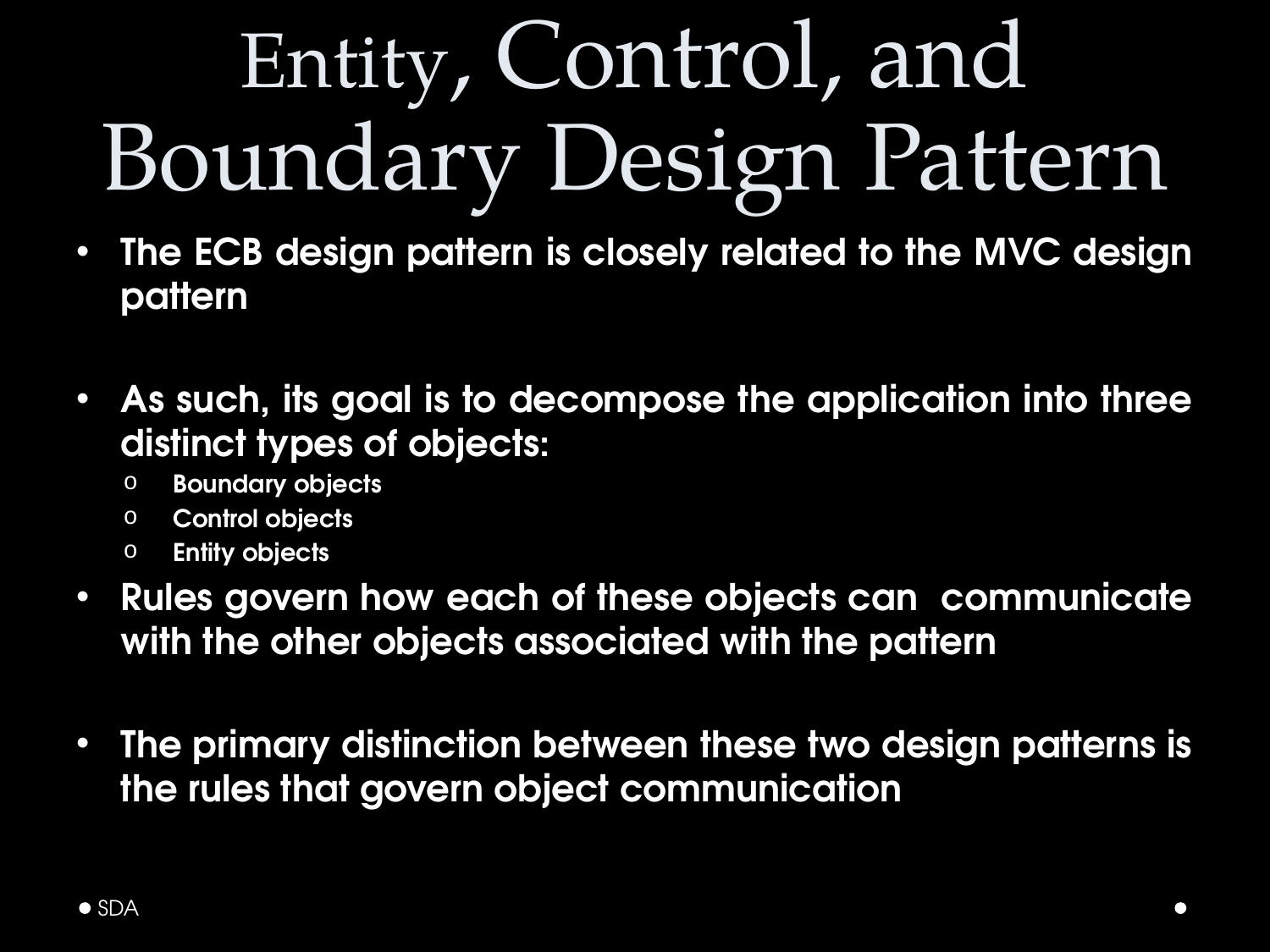

# Entity, Control, and Boundary Design Pattern
The ECB design pattern is closely related to the MVC design pattern

As such, its goal is to decompose the application into three distinct types of objects:
Boundary objects
Control objects
Entity objects
Rules govern how each of these objects can  communicate with the other objects associated with the pattern

The primary distinction between these two design patterns is the rules that govern object communication

SDA